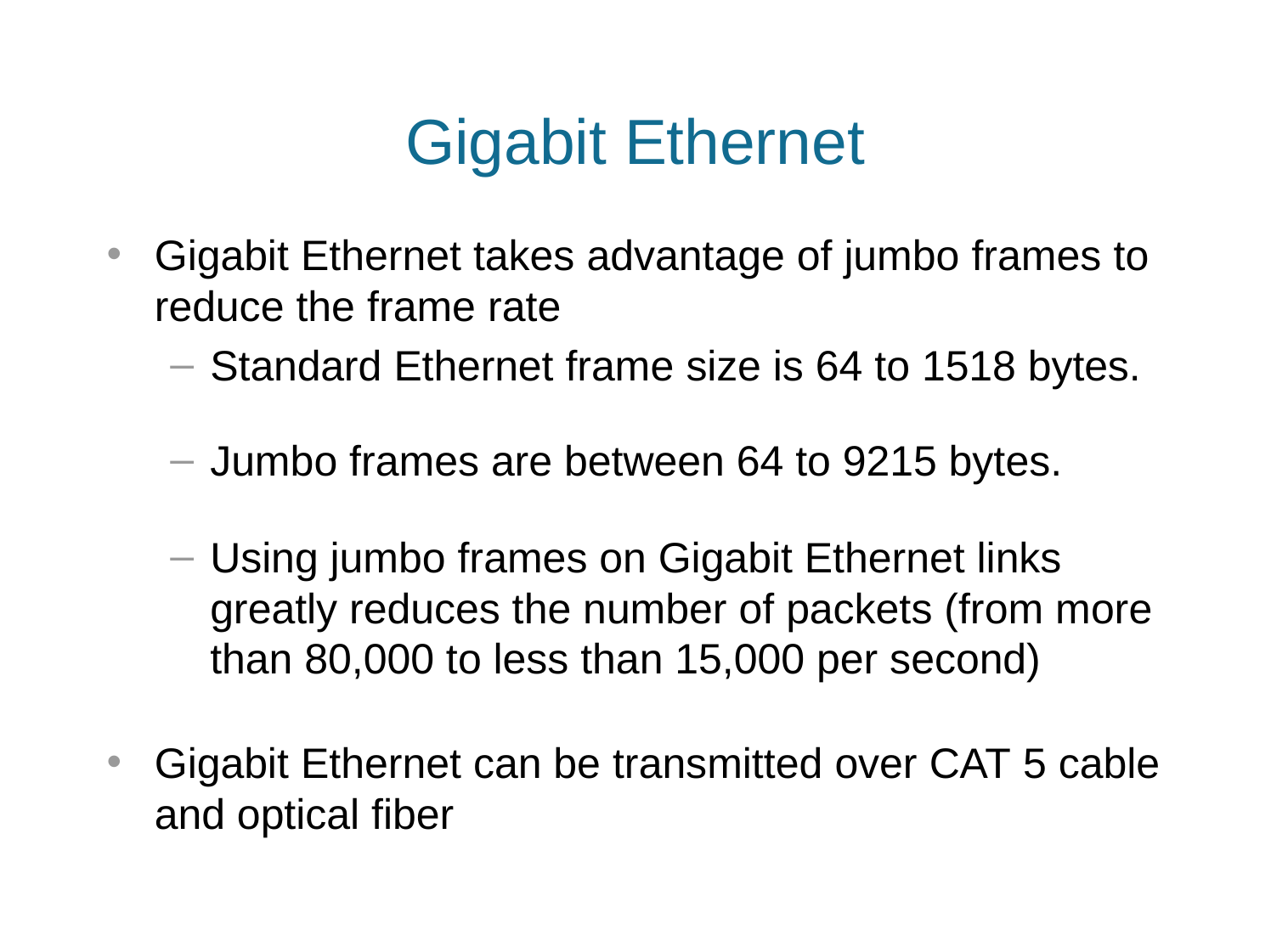

# Gigabit Ethernet
Gigabit Ethernet takes advantage of jumbo frames to reduce the frame rate
Standard Ethernet frame size is 64 to 1518 bytes.

Jumbo frames are between 64 to 9215 bytes.

Using jumbo frames on Gigabit Ethernet links greatly reduces the number of packets (from more than 80,000 to less than 15,000 per second)

Gigabit Ethernet can be transmitted over CAT 5 cable and optical fiber